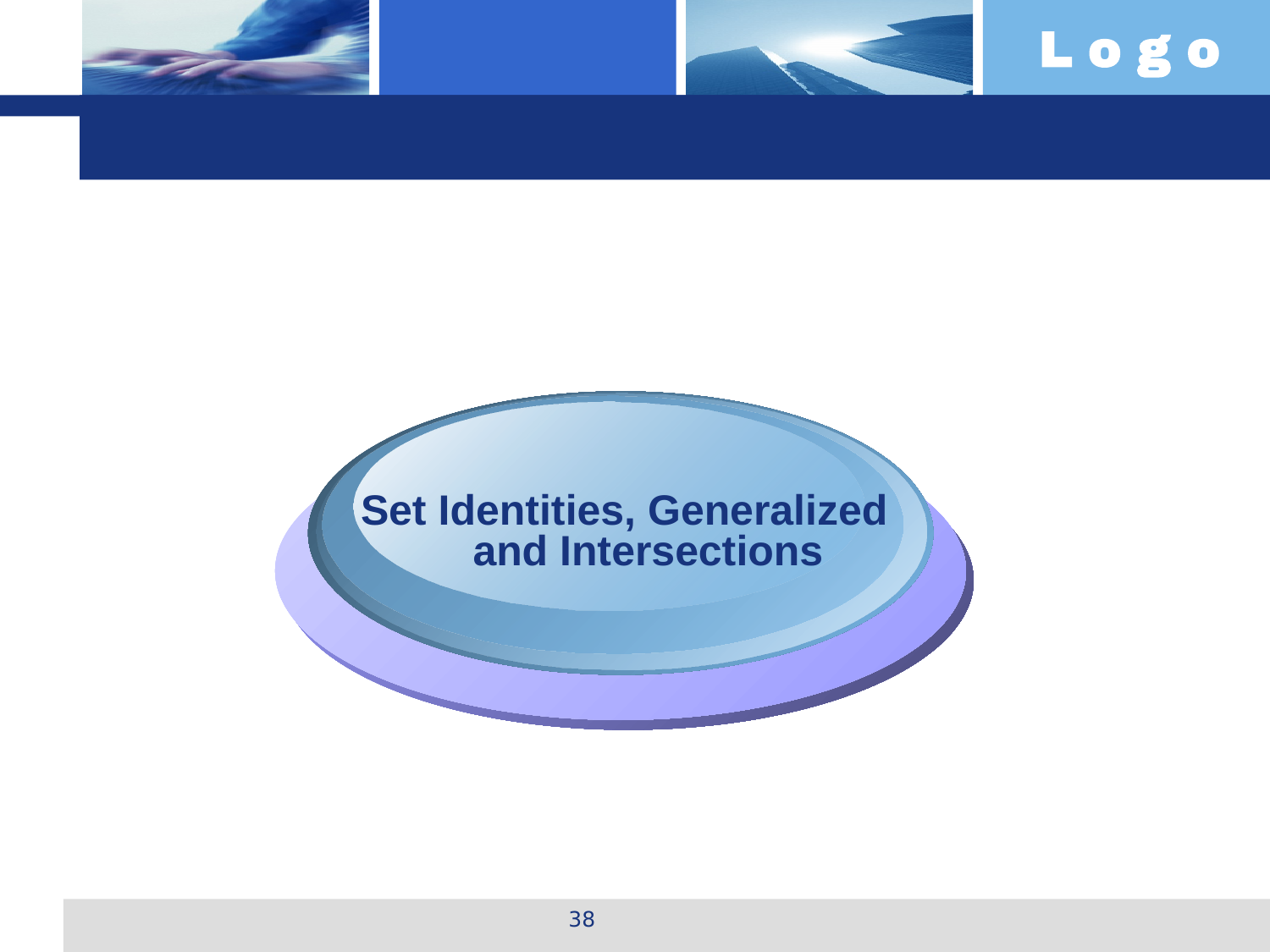

#

Set Identities, Generalized and Intersections
38